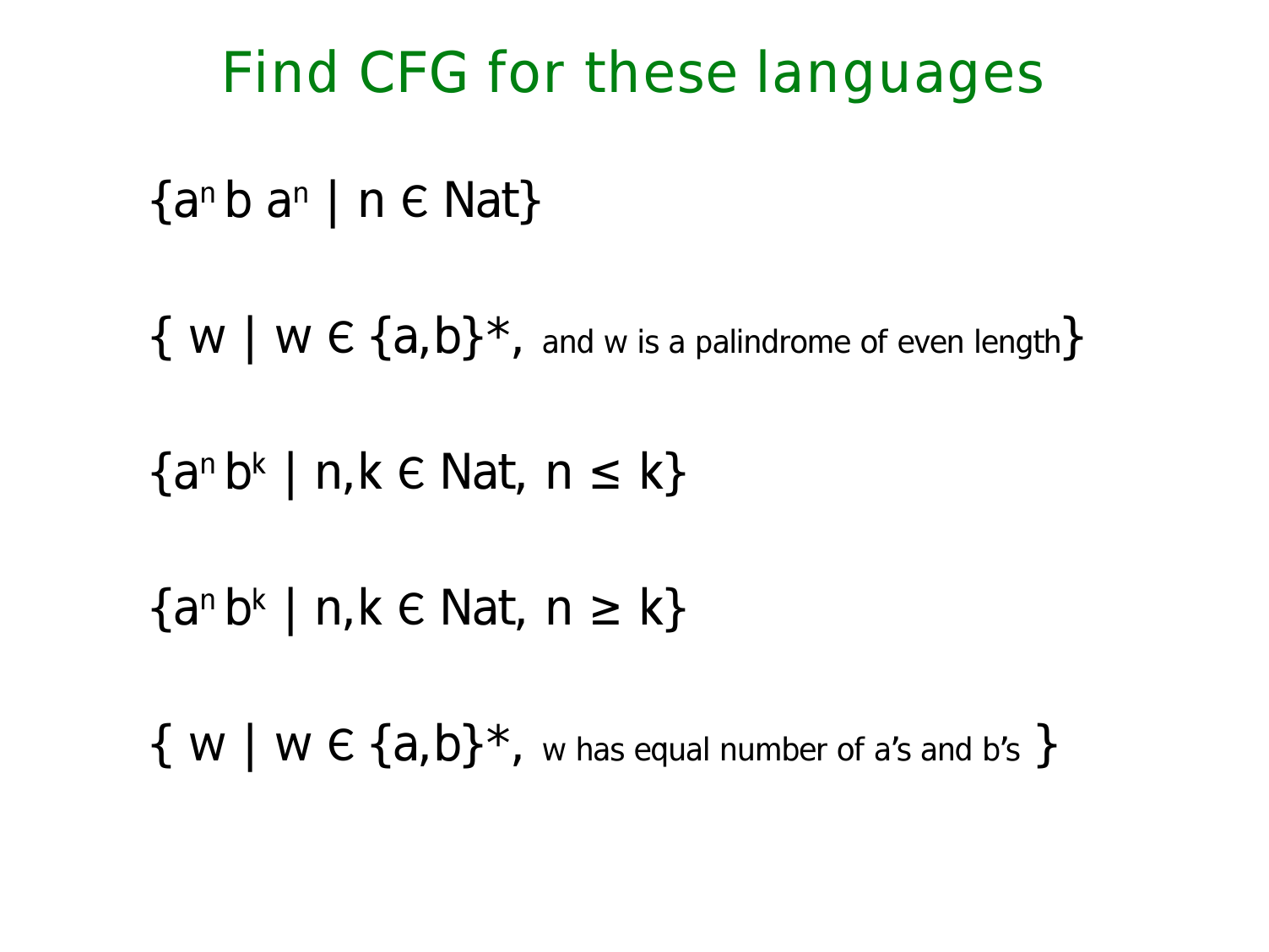

# Find CFG for these languages
{an b an | n Є Nat}

{ w | w Є {a,b}*, and w is a palindrome of even length}

{an bk | n,k Є Nat, n ≤ k}

{an bk | n,k Є Nat, n ≥ k}

{ w | w Є {a,b}*, w has equal number of a’s and b’s }